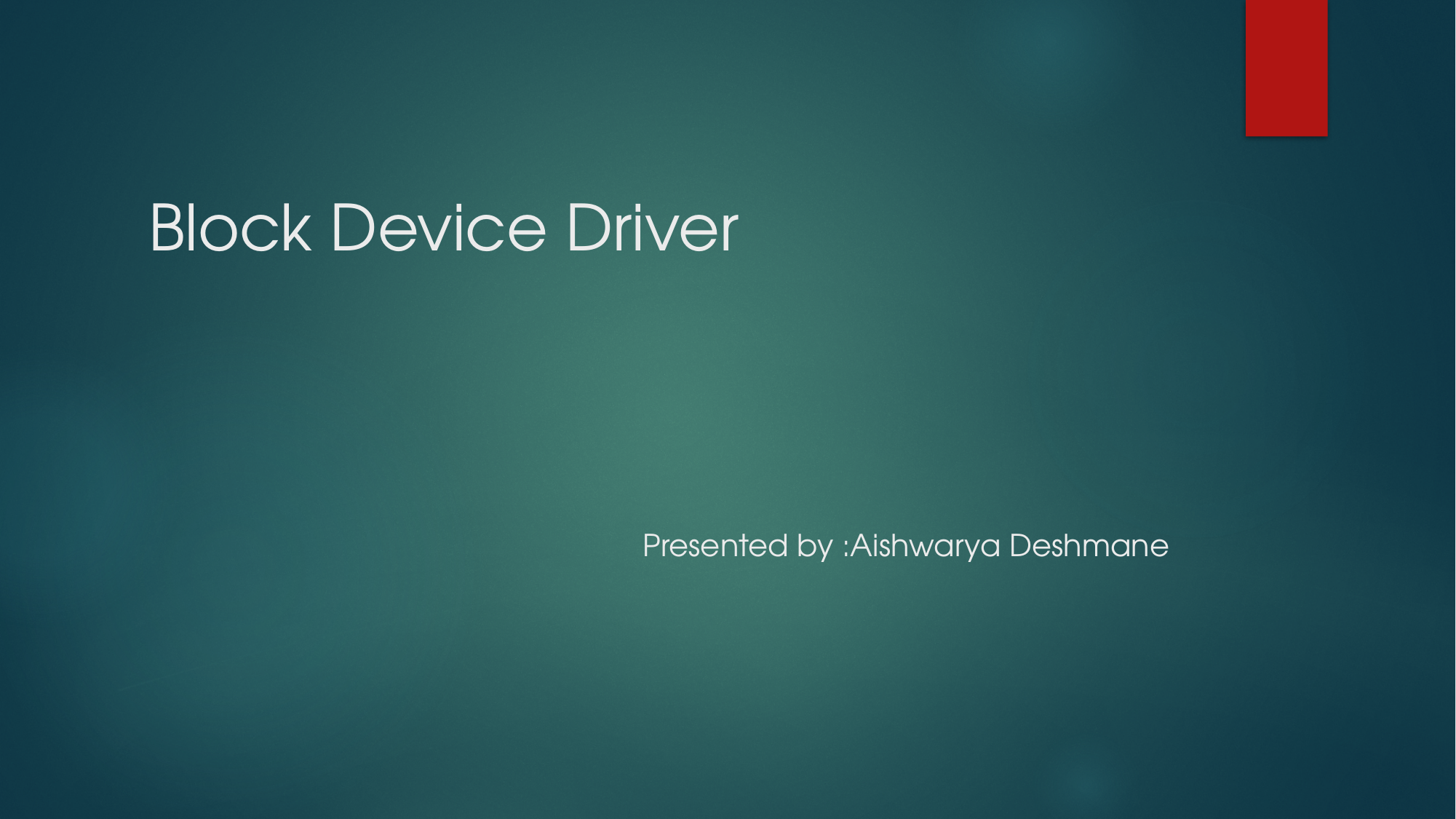

# Block Device Driver Presented by :Aishwarya Deshmane